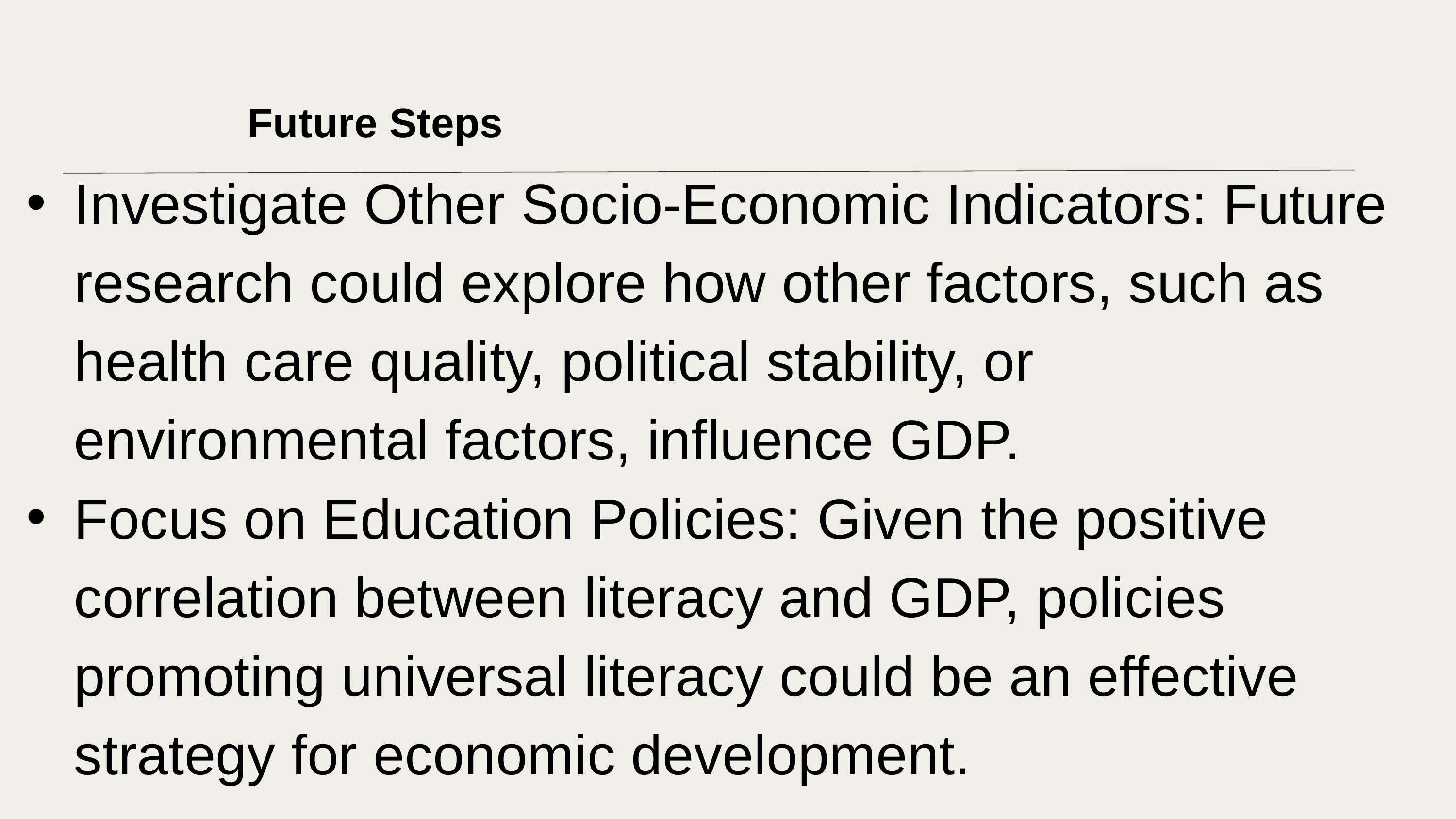

Future Steps
Investigate Other Socio-Economic Indicators: Future research could explore how other factors, such as health care quality, political stability, or environmental factors, influence GDP.
Focus on Education Policies: Given the positive correlation between literacy and GDP, policies promoting universal literacy could be an effective strategy for economic development.